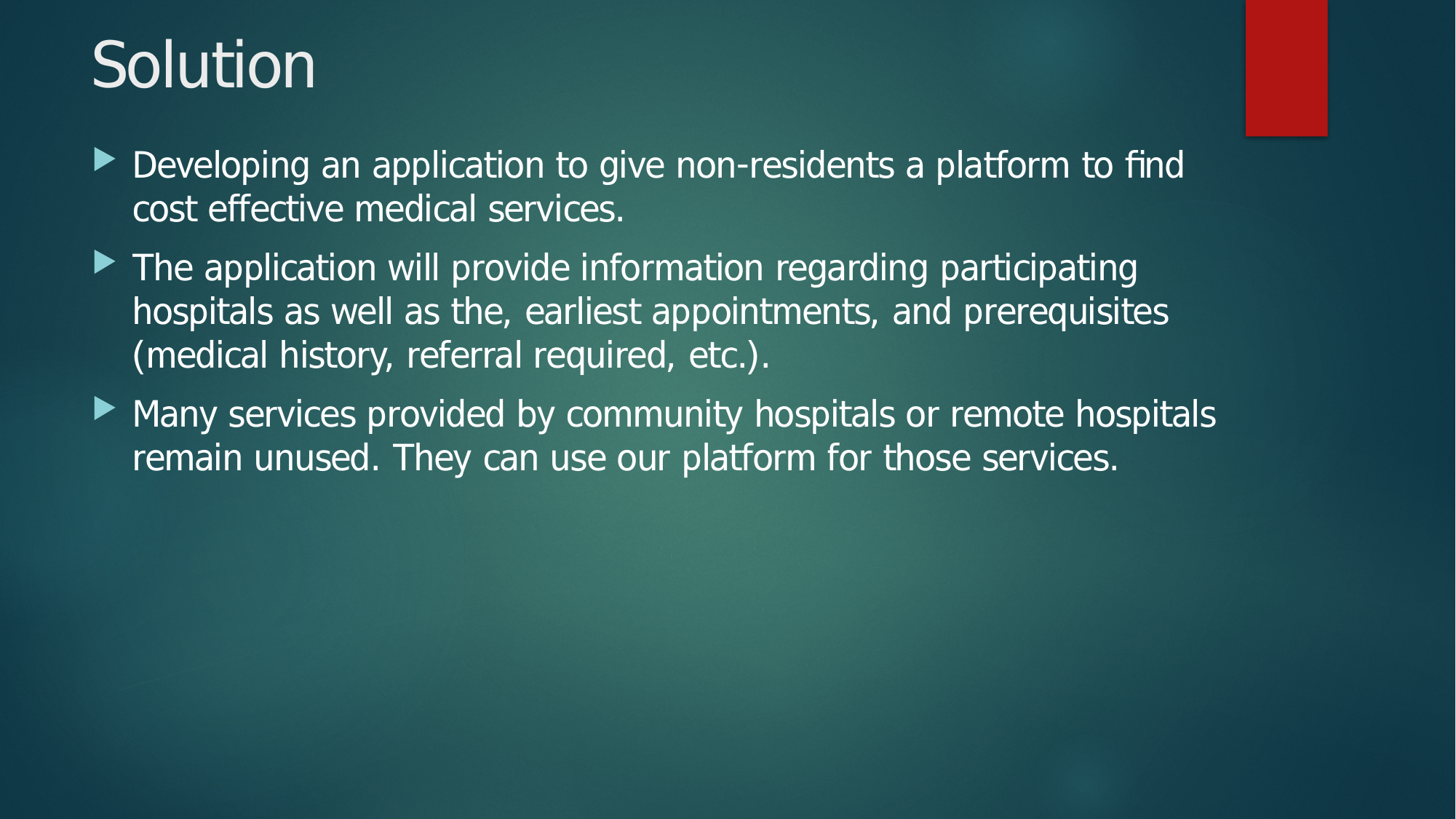

# Solution
Developing an application to give non-residents a platform to find cost effective medical services.
The application will provide information regarding participating hospitals as well as the, earliest appointments, and prerequisites (medical history, referral required, etc.).
Many services provided by community hospitals or remote hospitals remain unused. They can use our platform for those services.